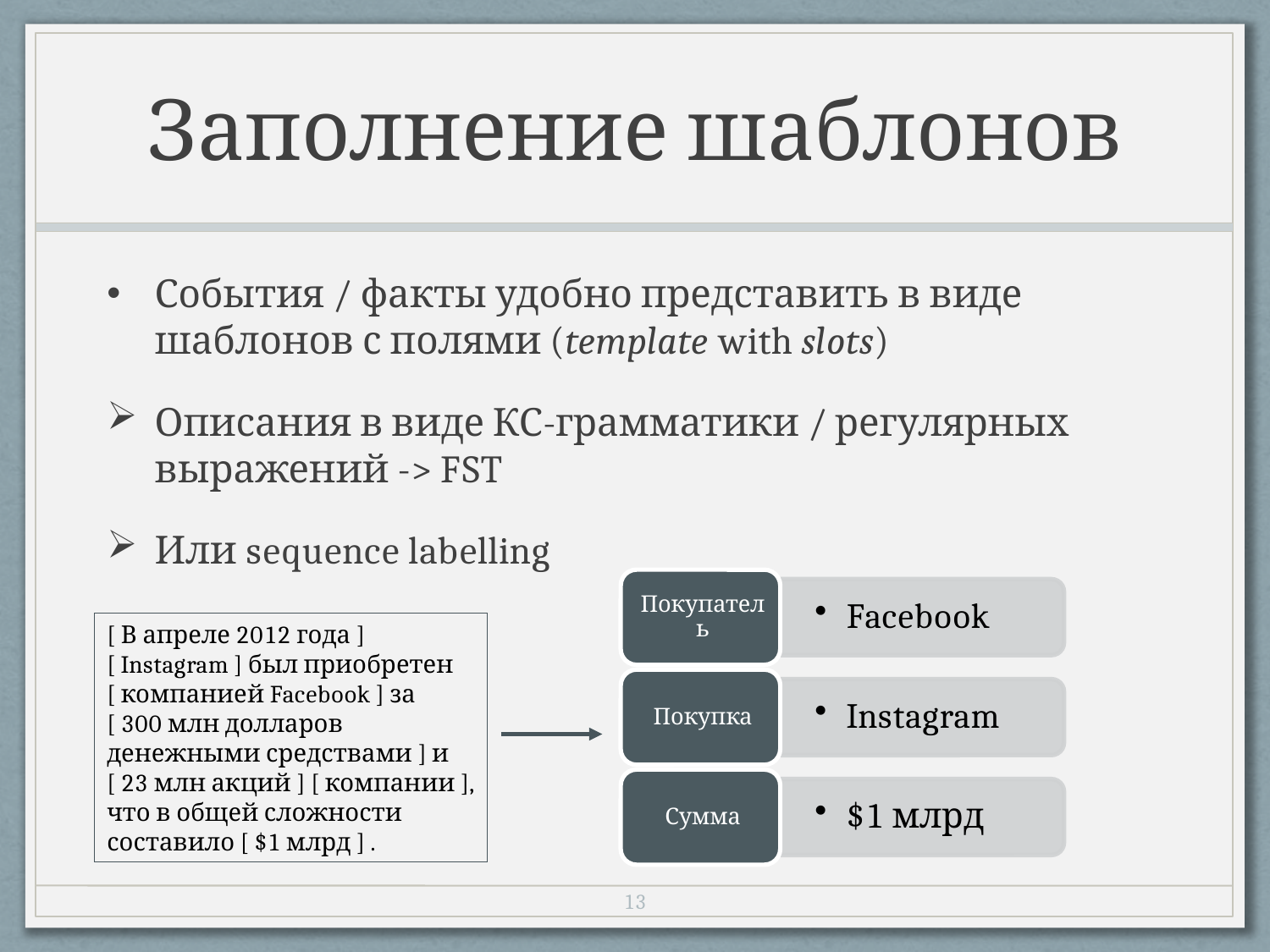

# Заполнение шаблонов
События / факты удобно представить в виде шаблонов с полями (template with slots)
Описания в виде КС-грамматики / регулярных выражений -> FST
Или sequence labelling

Facebook
Покупатель
Instagram
Покупка
$1 млрд
Сумма
[ В апреле 2012 года ] [ Instagram ] был приобретен [ компанией Facebook ] за [ 300 млн долларов денежными средствами ] и [ 23 млн акций ] [ компании ], что в общей сложности составило [ $1 млрд ] .
13